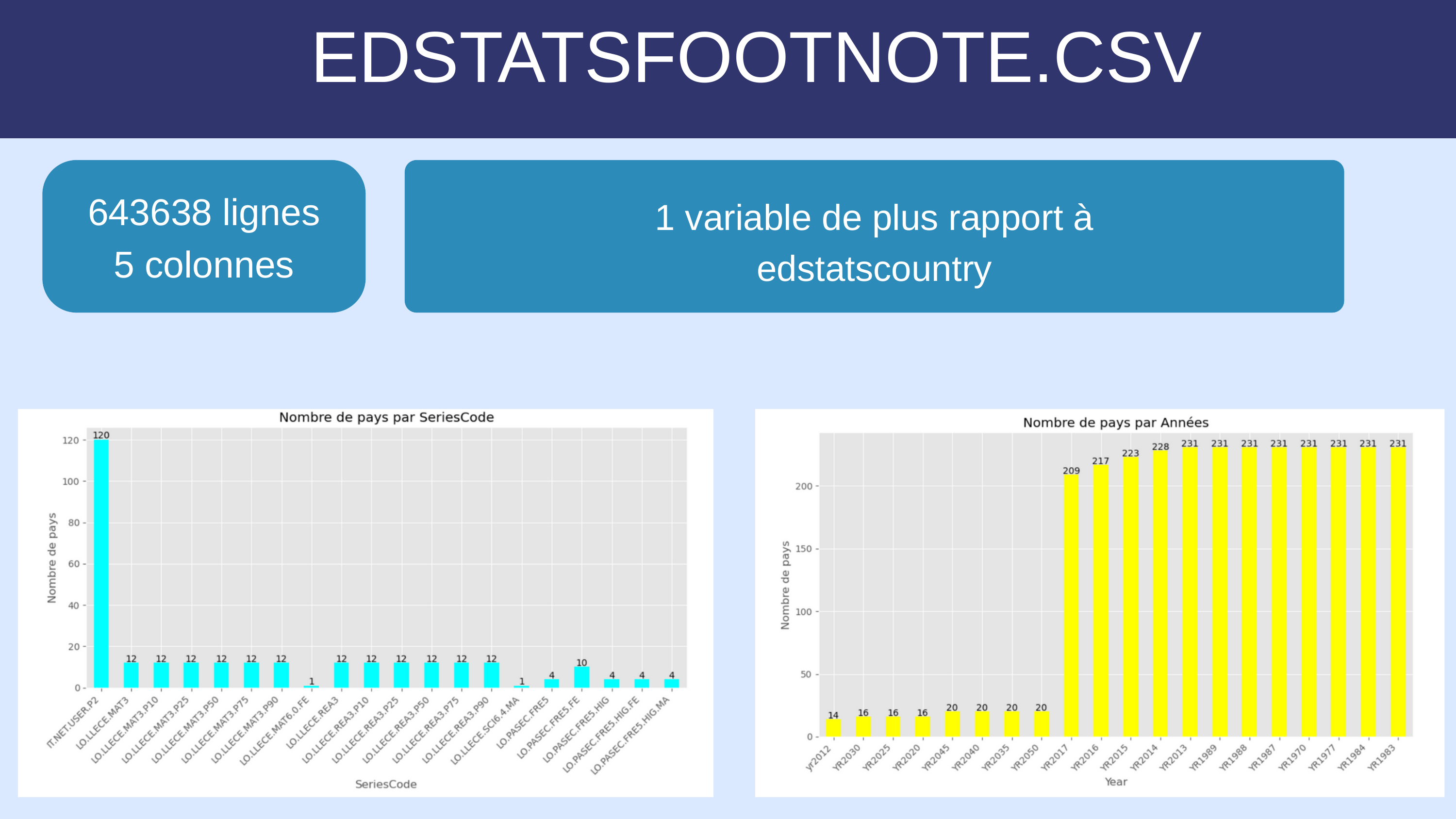

EDSTATSFOOTNOTE.CSV

643638 lignes
5 colonnes
1 variable de plus rapport à edstatscountry